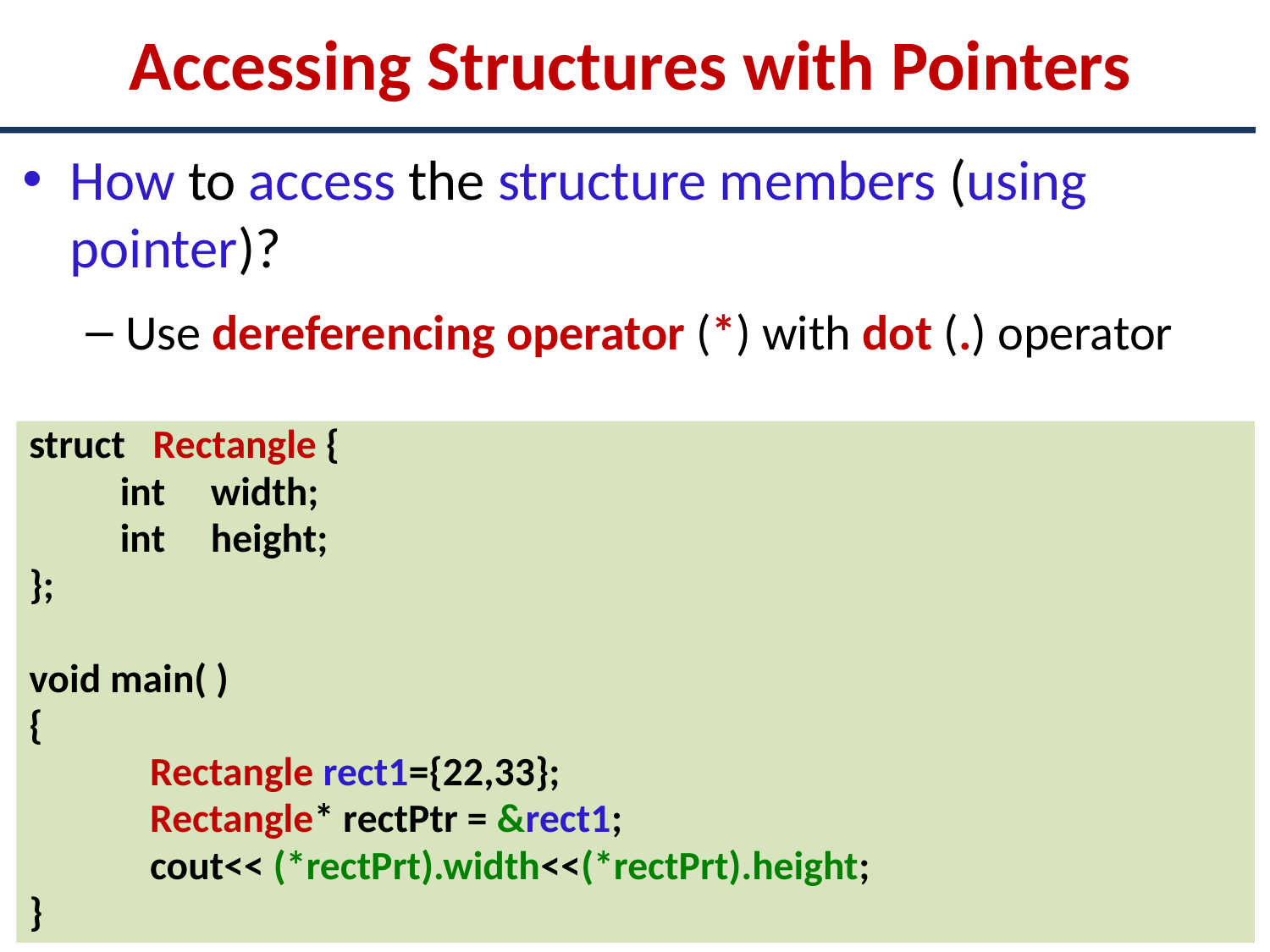

Accessing Structures with Pointers

How to access the structure members (using pointer)?
Use dereferencing operator (*) with dot (.) operator

struct   Rectangle {
          int     width;
          int     height;
};

void main( )
{
	 Rectangle rect1={22,33};
	 Rectangle* rectPtr = &rect1;
	 cout<< (*rectPrt).width<<(*rectPrt).height;
}